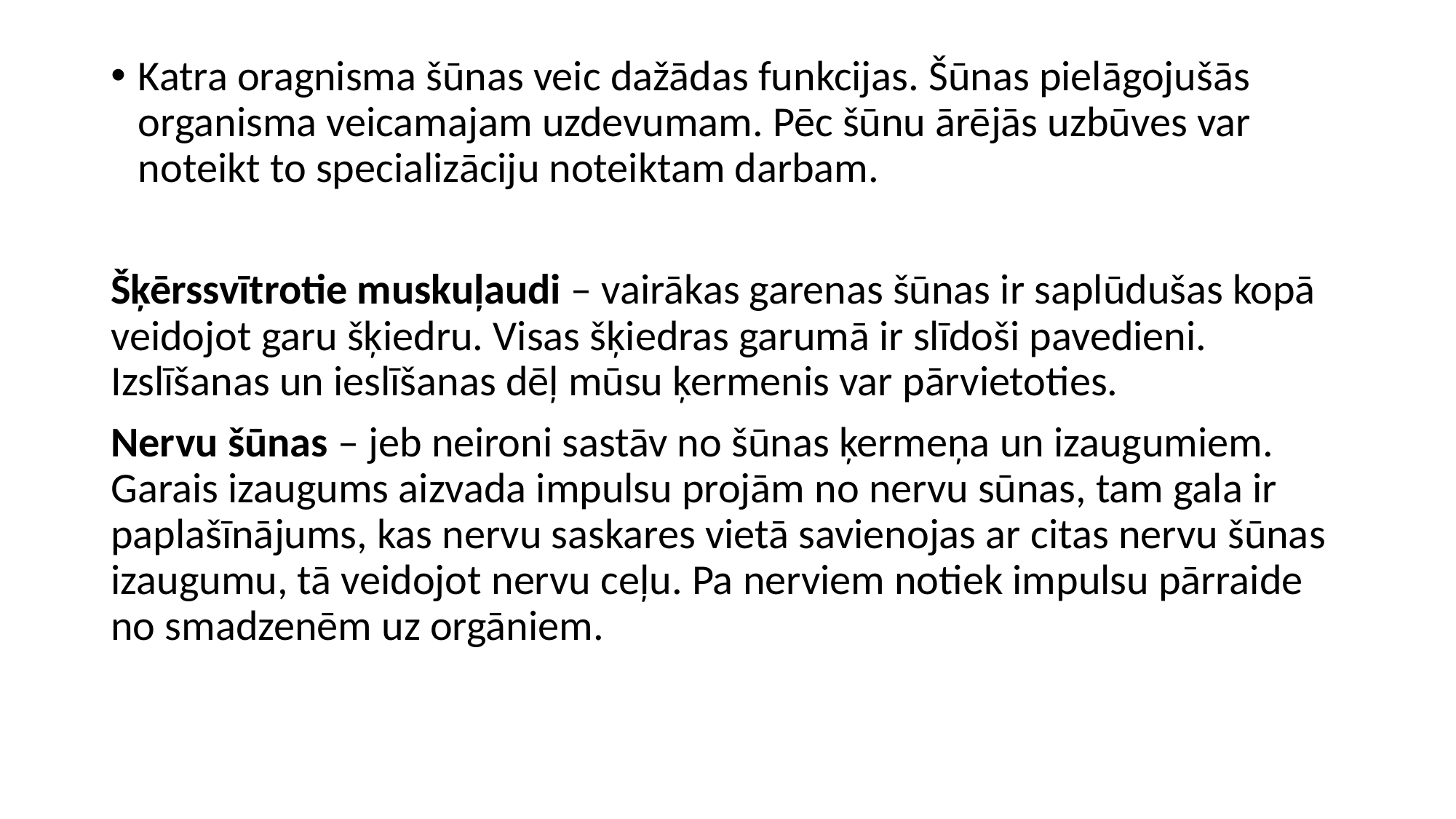

Katra oragnisma šūnas veic dažādas funkcijas. Šūnas pielāgojušās organisma veicamajam uzdevumam. Pēc šūnu ārējās uzbūves var noteikt to specializāciju noteiktam darbam.

Šķērssvītrotie muskuļaudi – vairākas garenas šūnas ir saplūdušas kopā veidojot garu šķiedru. Visas šķiedras garumā ir slīdoši pavedieni. Izslīšanas un ieslīšanas dēļ mūsu ķermenis var pārvietoties.
Nervu šūnas – jeb neironi sastāv no šūnas ķermeņa un izaugumiem. Garais izaugums aizvada impulsu projām no nervu sūnas, tam gala ir paplašīnājums, kas nervu saskares vietā savienojas ar citas nervu šūnas izaugumu, tā veidojot nervu ceļu. Pa nerviem notiek impulsu pārraide no smadzenēm uz orgāniem.